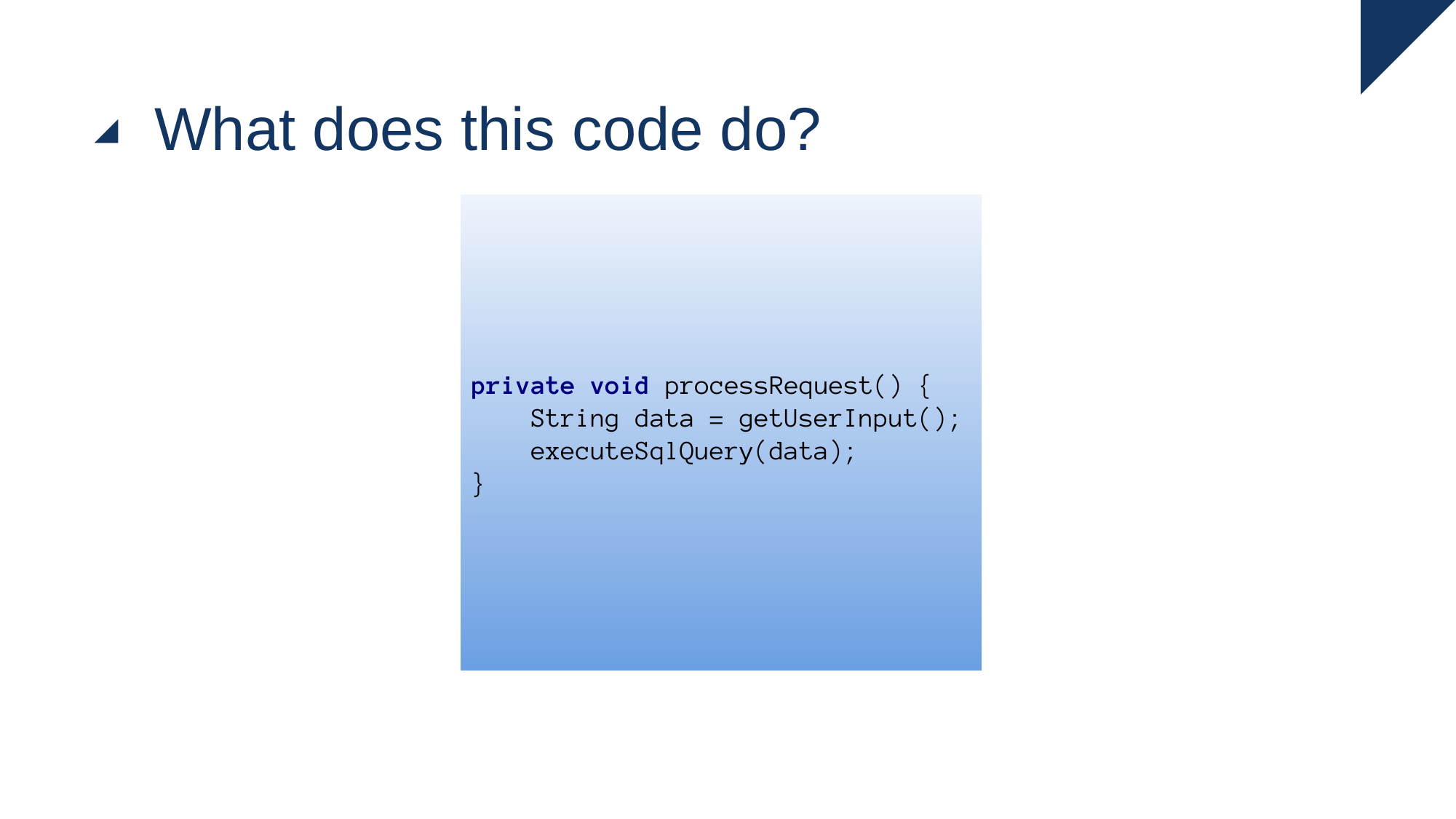

# What does this code do?
private void processRequest() {
    String data = getUserInput();
    executeSqlQuery(data);
}